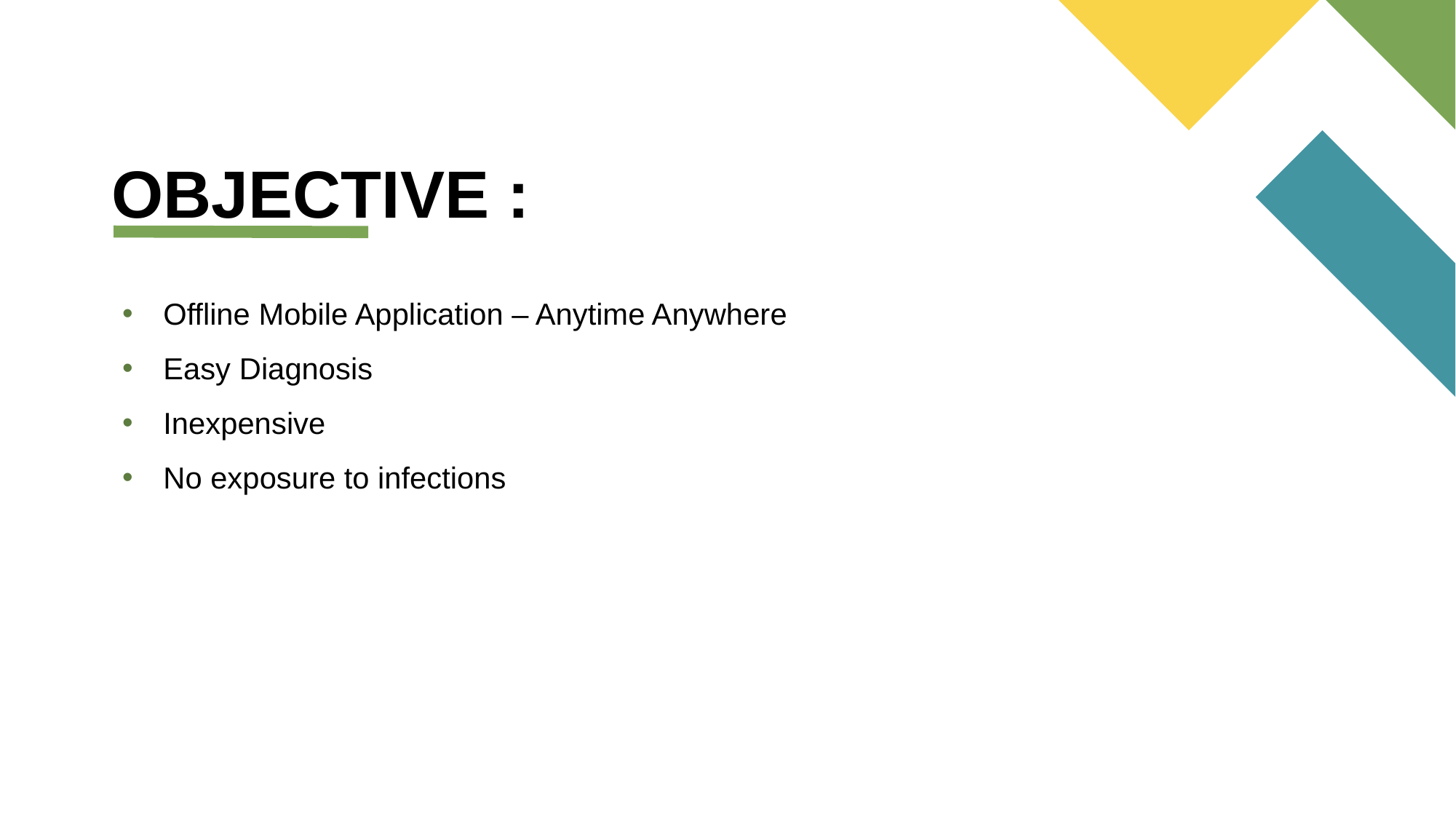

# OBJECTIVE :
Offline Mobile Application – Anytime Anywhere
Easy Diagnosis
Inexpensive
No exposure to infections